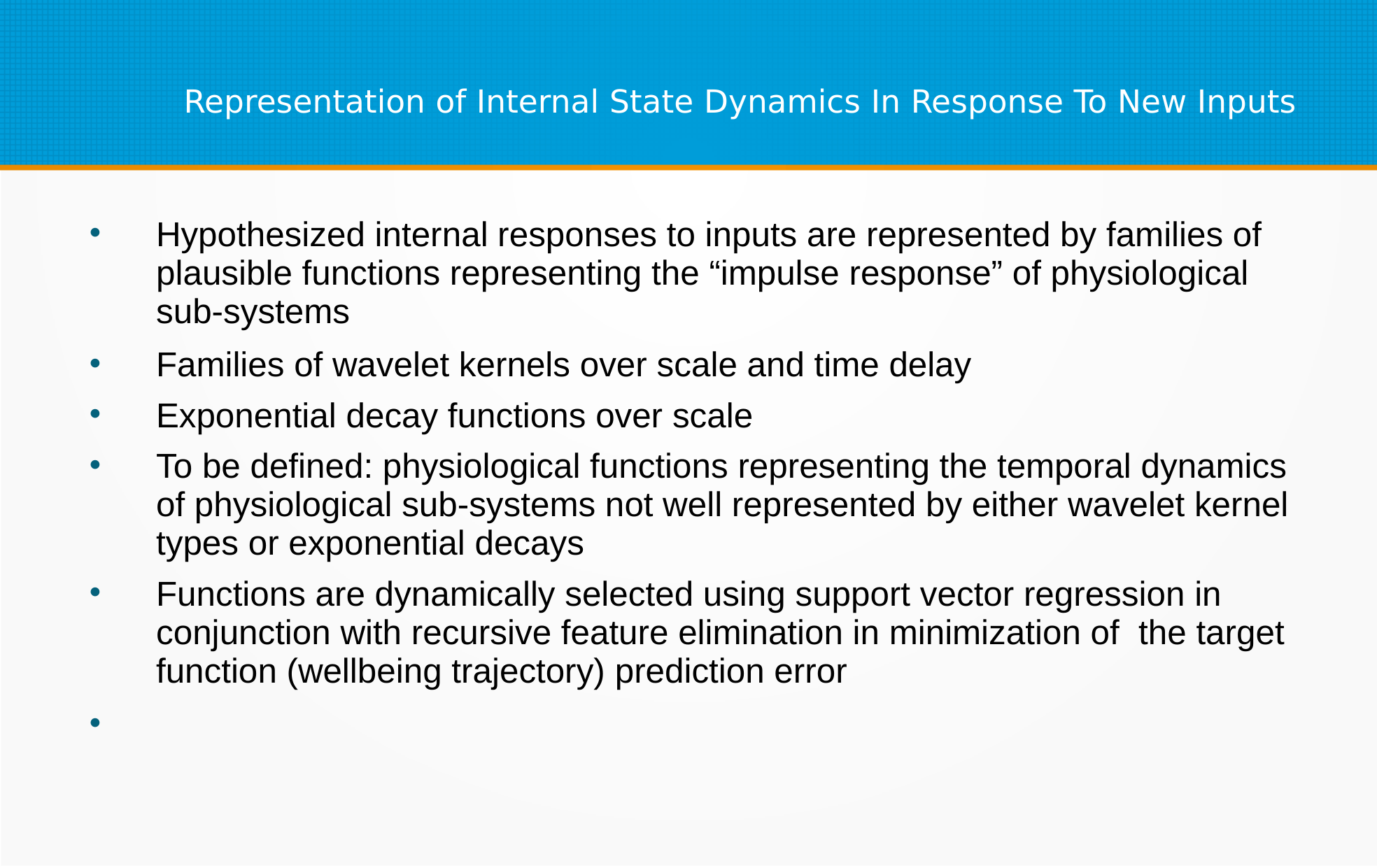

Representation of Internal State Dynamics In Response To New Inputs

Hypothesized internal responses to inputs are represented by families of plausible functions representing the “impulse response” of physiological sub-systems
Families of wavelet kernels over scale and time delay
Exponential decay functions over scale
To be defined: physiological functions representing the temporal dynamics of physiological sub-systems not well represented by either wavelet kernel types or exponential decays
Functions are dynamically selected using support vector regression in conjunction with recursive feature elimination in minimization of  the target function (wellbeing trajectory) prediction error